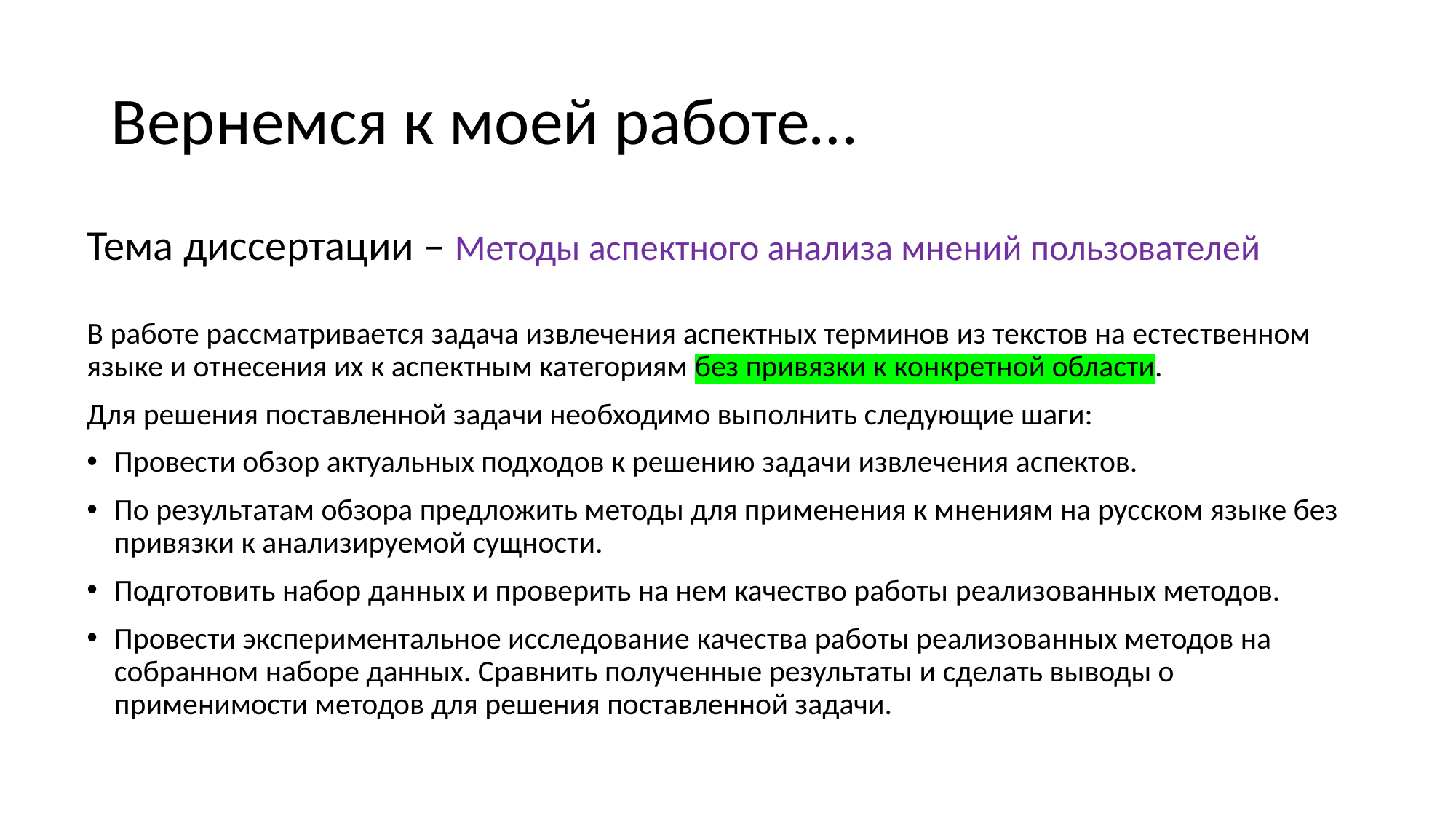

# Вернемся к моей работе…
Тема диссертации – Методы аспектного анализа мнений пользователей

В работе рассматривается задача извлечения аспектных терминов из текстов на естественном языке и отнесения их к аспектным категориям без привязки к конкретной области.
Для решения поставленной задачи необходимо выполнить следующие шаги:
Провести обзор актуальных подходов к решению задачи извлечения аспектов.
По результатам обзора предложить методы для применения к мнениям на русском языке без привязки к анализируемой сущности.
Подготовить набор данных и проверить на нем качество работы реализованных методов.
Провести экспериментальное исследование качества работы реализованных методов на собранном наборе данных. Сравнить полученные результаты и сделать выводы о применимости методов для решения поставленной задачи.